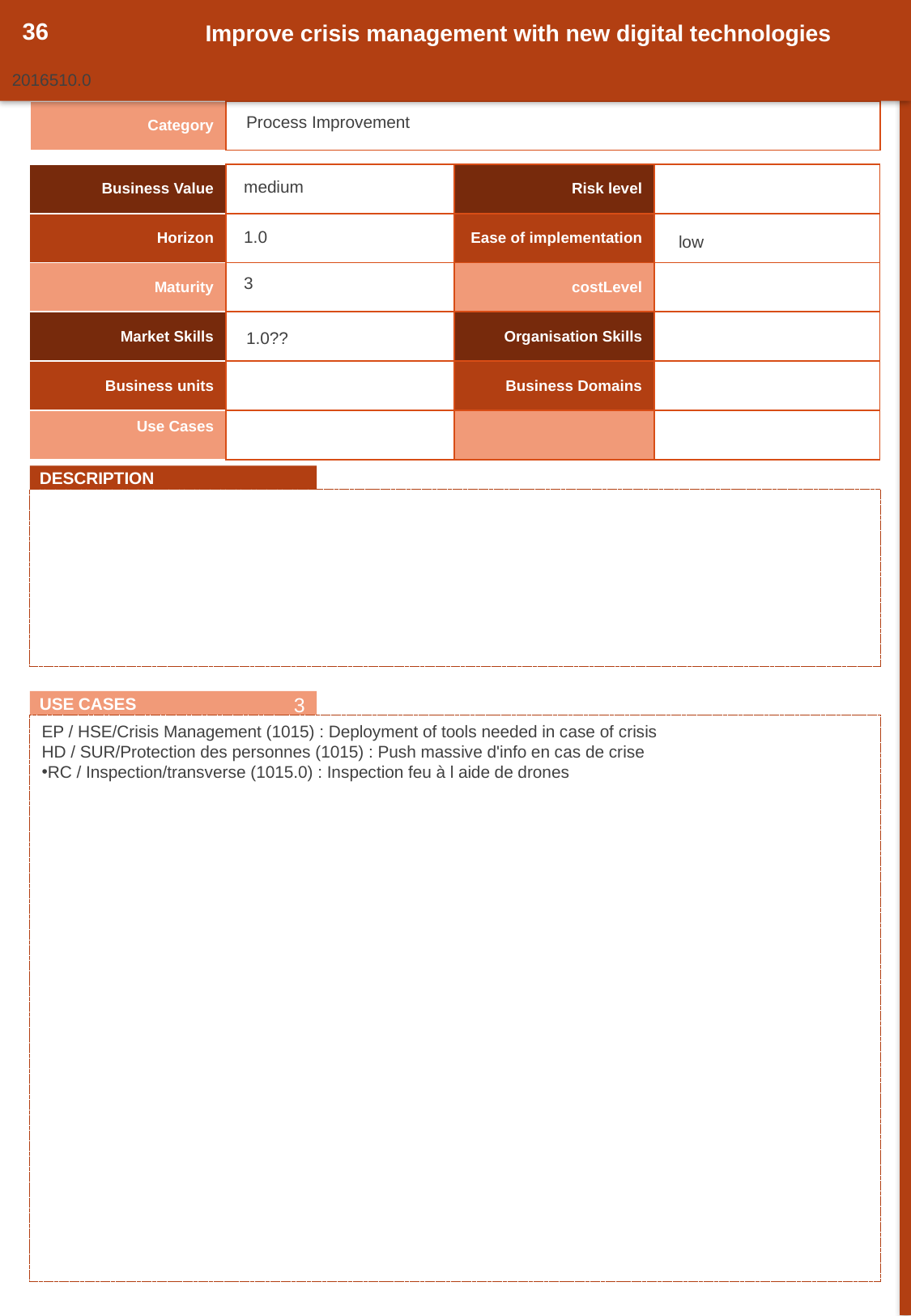

36
Improve crisis management with new digital technologies
2016510.0
| Category |  |
| --- | --- |
Process Improvement
| Business Value |  | Risk level |  |
| --- | --- | --- | --- |
| Horizon |  | Ease of implementation |  |
| Maturity |  | costLevel |  |
| Market Skills |  | Organisation Skills |  |
| Business units |  | Business Domains |  |
| Use Cases |  |  |  |
medium

1.0
low
3

1.0??

DESCRIPTION

3
USE CASES
EP / HSE/Crisis Management (1015) : Deployment of tools needed in case of crisis
HD / SUR/Protection des personnes (1015) : Push massive d'info en cas de crise
RC / Inspection/transverse (1015.0) : Inspection feu à l aide de drones